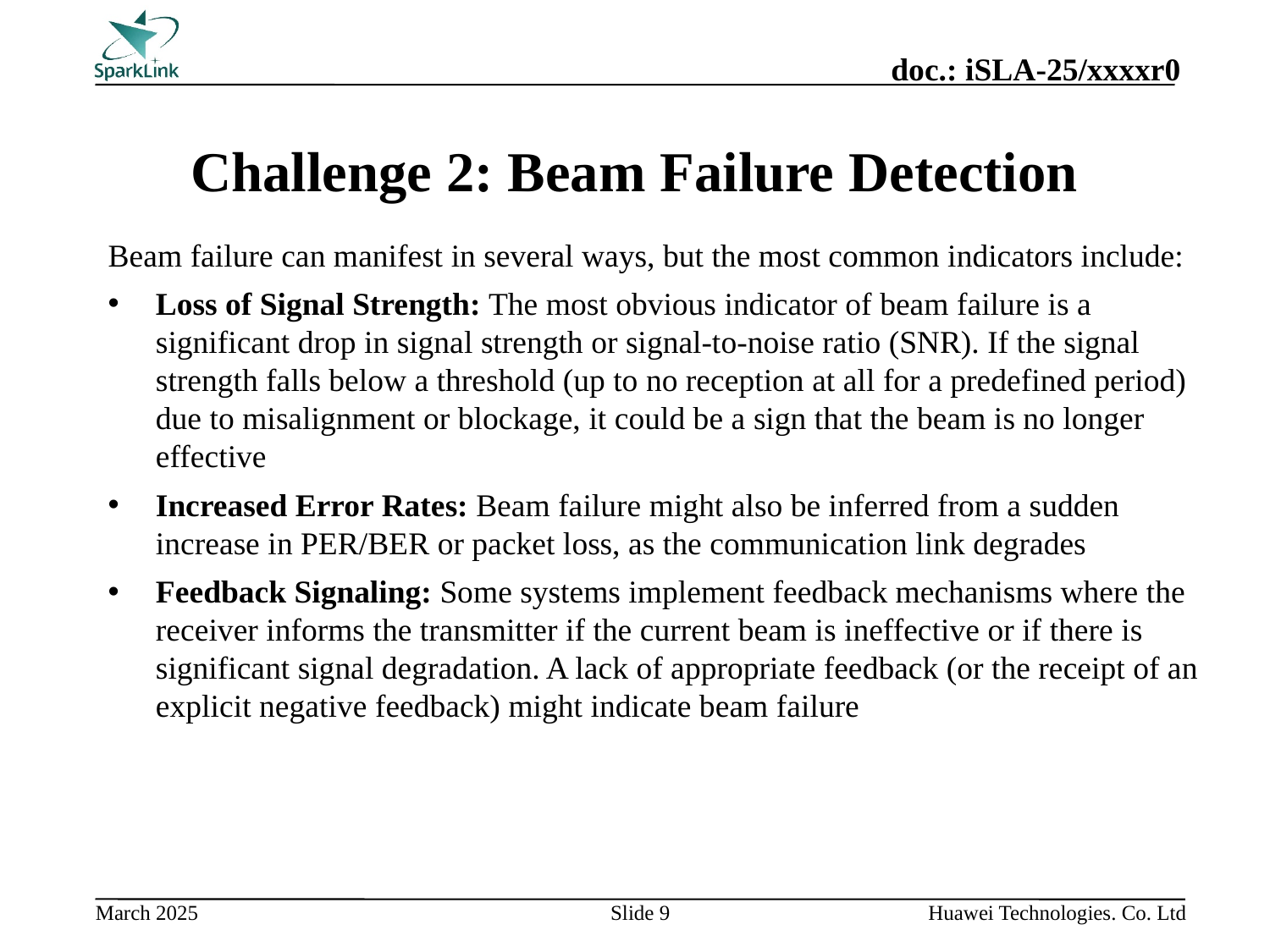

# Challenge 2: Beam Failure Detection
Beam failure can manifest in several ways, but the most common indicators include:
Loss of Signal Strength: The most obvious indicator of beam failure is a significant drop in signal strength or signal-to-noise ratio (SNR). If the signal strength falls below a threshold (up to no reception at all for a predefined period) due to misalignment or blockage, it could be a sign that the beam is no longer effective
Increased Error Rates: Beam failure might also be inferred from a sudden increase in PER/BER or packet loss, as the communication link degrades
Feedback Signaling: Some systems implement feedback mechanisms where the receiver informs the transmitter if the current beam is ineffective or if there is significant signal degradation. A lack of appropriate feedback (or the receipt of an explicit negative feedback) might indicate beam failure

Slide 9